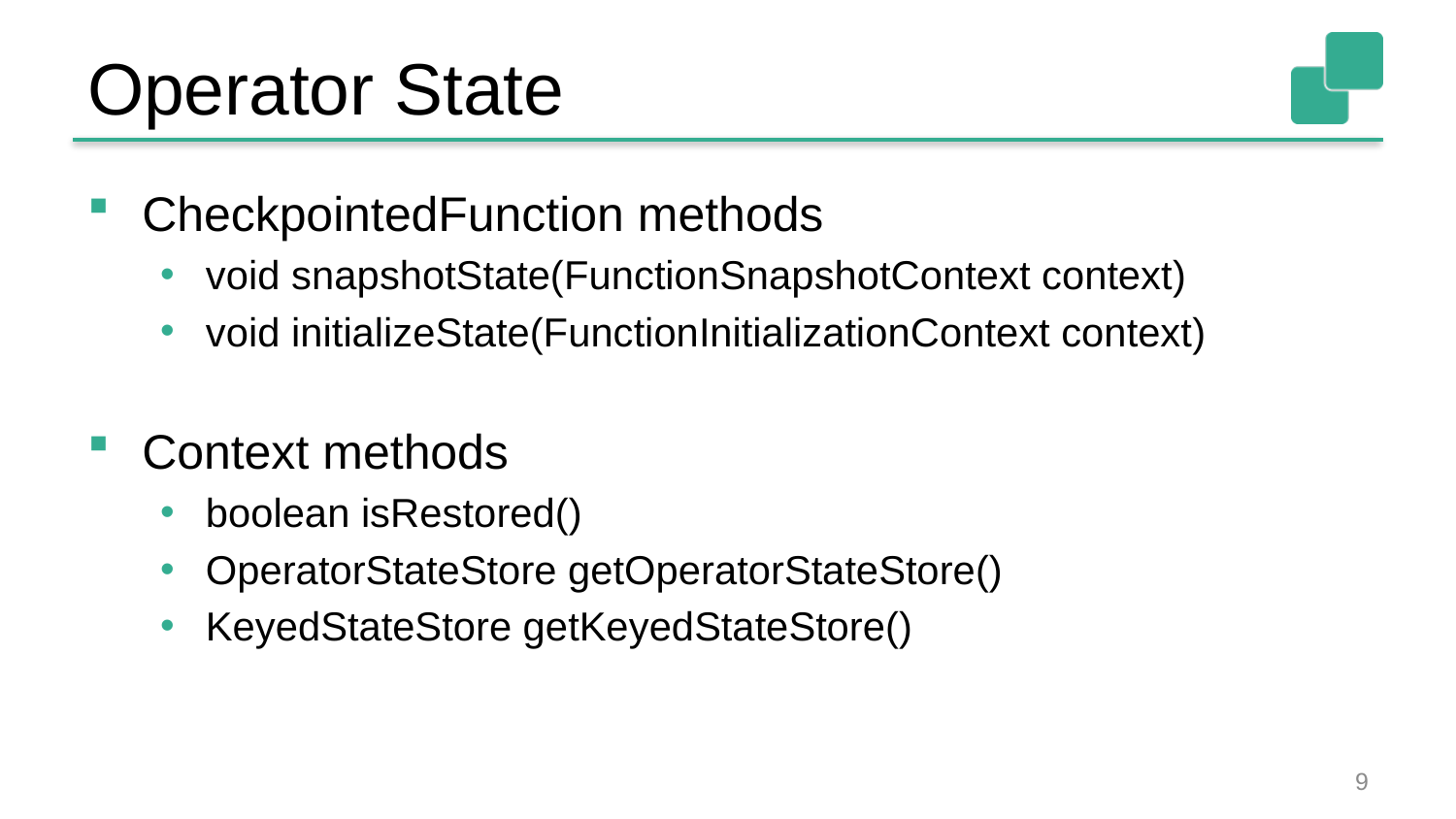

# Operator State
CheckpointedFunction methods
void snapshotState(FunctionSnapshotContext context)
void initializeState(FunctionInitializationContext context)

Context methods
boolean isRestored()
OperatorStateStore getOperatorStateStore()
KeyedStateStore getKeyedStateStore()

9